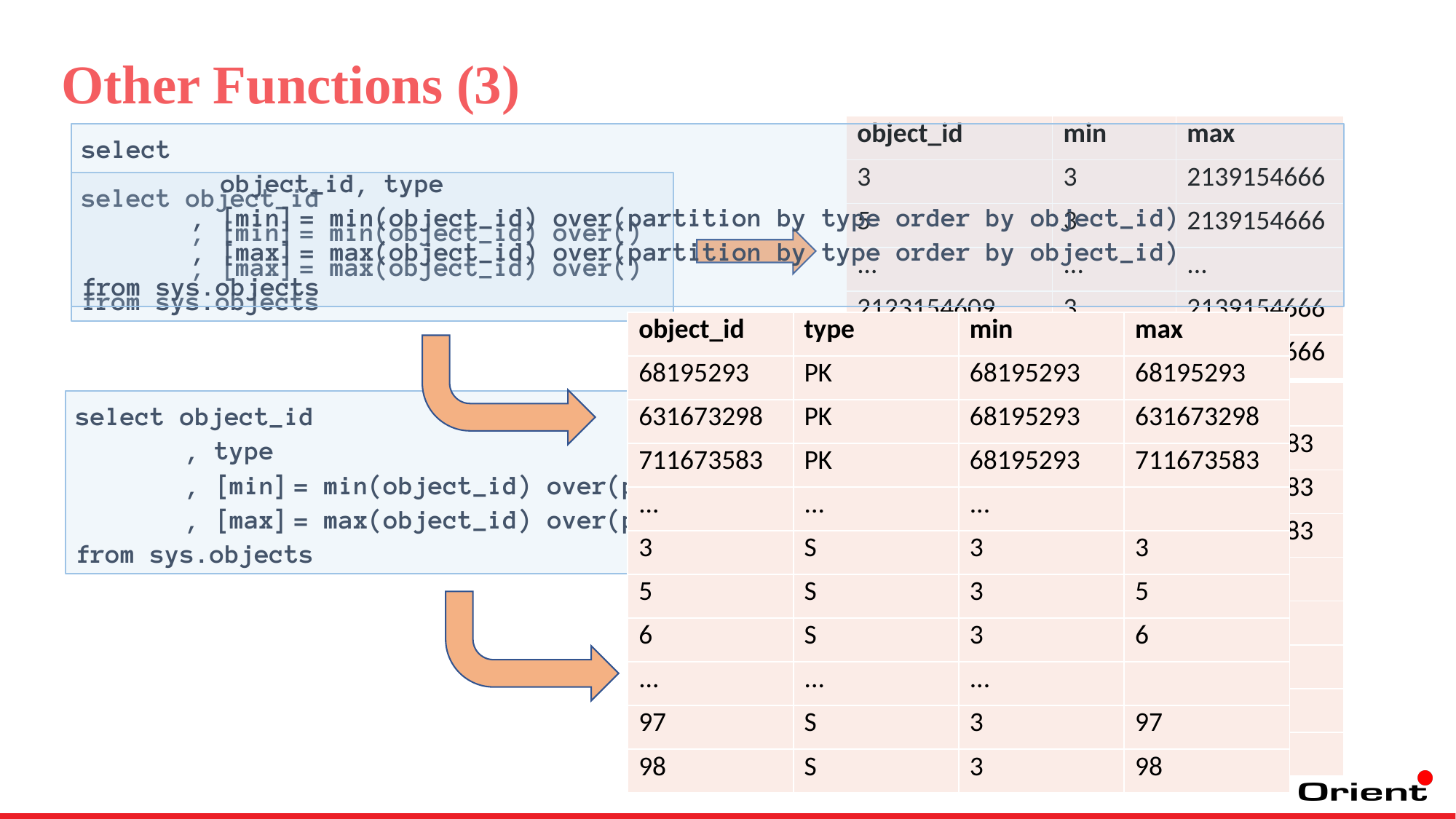

Other Functions (3)
| object\_id | min | max |
| --- | --- | --- |
| 3 | 3 | 2139154666 |
| 5 | 3 | 2139154666 |
| ... | ... | ... |
| 2123154609 | 3 | 2139154666 |
| 2139154666 | 3 | 2139154666 |
select
	  object_id, type
	, [min]	= min(object_id) over(partition by type order by object_id)
	, [max]	= max(object_id) over(partition by type order by object_id)
from sys.objects
select object_id
	, [min]	= min(object_id) over()
	, [max]	= max(object_id) over()
from sys.objects

| object\_id | type | min | max |
| --- | --- | --- | --- |
| 68195293 | PK | 68195293 | 68195293 |
| 631673298 | PK | 68195293 | 631673298 |
| 711673583 | PK | 68195293 | 711673583 |
| ... | ... | ... |  |
| 3 | S | 3 | 3 |
| 5 | S | 3 | 5 |
| 6 | S | 3 | 6 |
| ... | ... | ... |  |
| 97 | S | 3 | 97 |
| 98 | S | 3 | 98 |

| object\_id | type | min | max |
| --- | --- | --- | --- |
| 68195293 | PK | 68195293 | 711673583 |
| 631673298 | PK | 68195293 | 711673583 |
| 711673583 | PK | 68195293 | 711673583 |
| ... | ... | ... |  |
| 3 | S | 3 | 98 |
| 5 | S | 3 | 98 |
| ... | ... | ... |  |
| 98 | S | 3 | 98 |
select object_id
	, type
	, [min]	= min(object_id) over(partition by type)
	, [max]	= max(object_id) over(partition by type)
from sys.objects